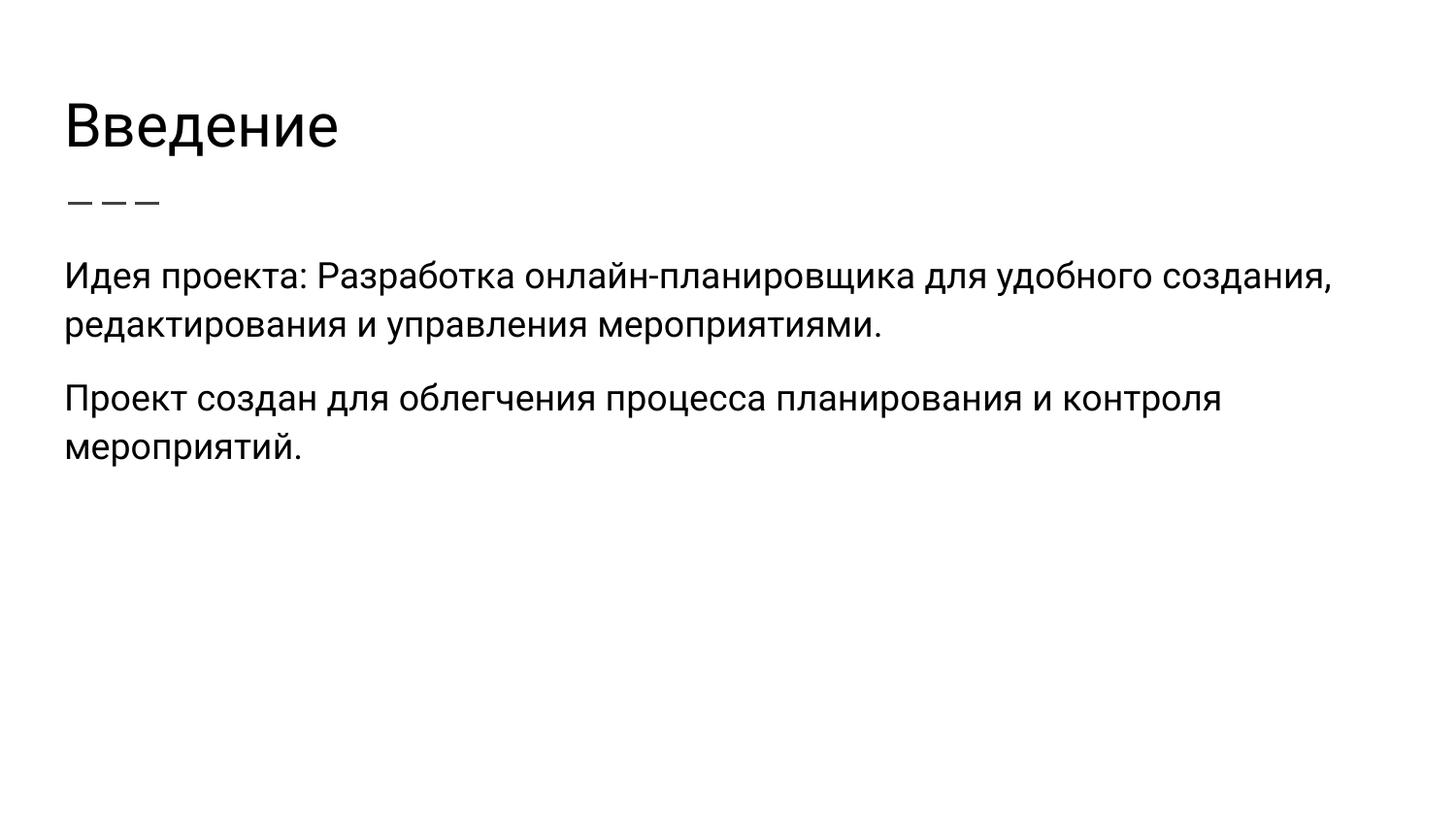

# Введение
Идея проекта: Разработка онлайн-планировщика для удобного создания, редактирования и управления мероприятиями.
Проект создан для облегчения процесса планирования и контроля мероприятий.